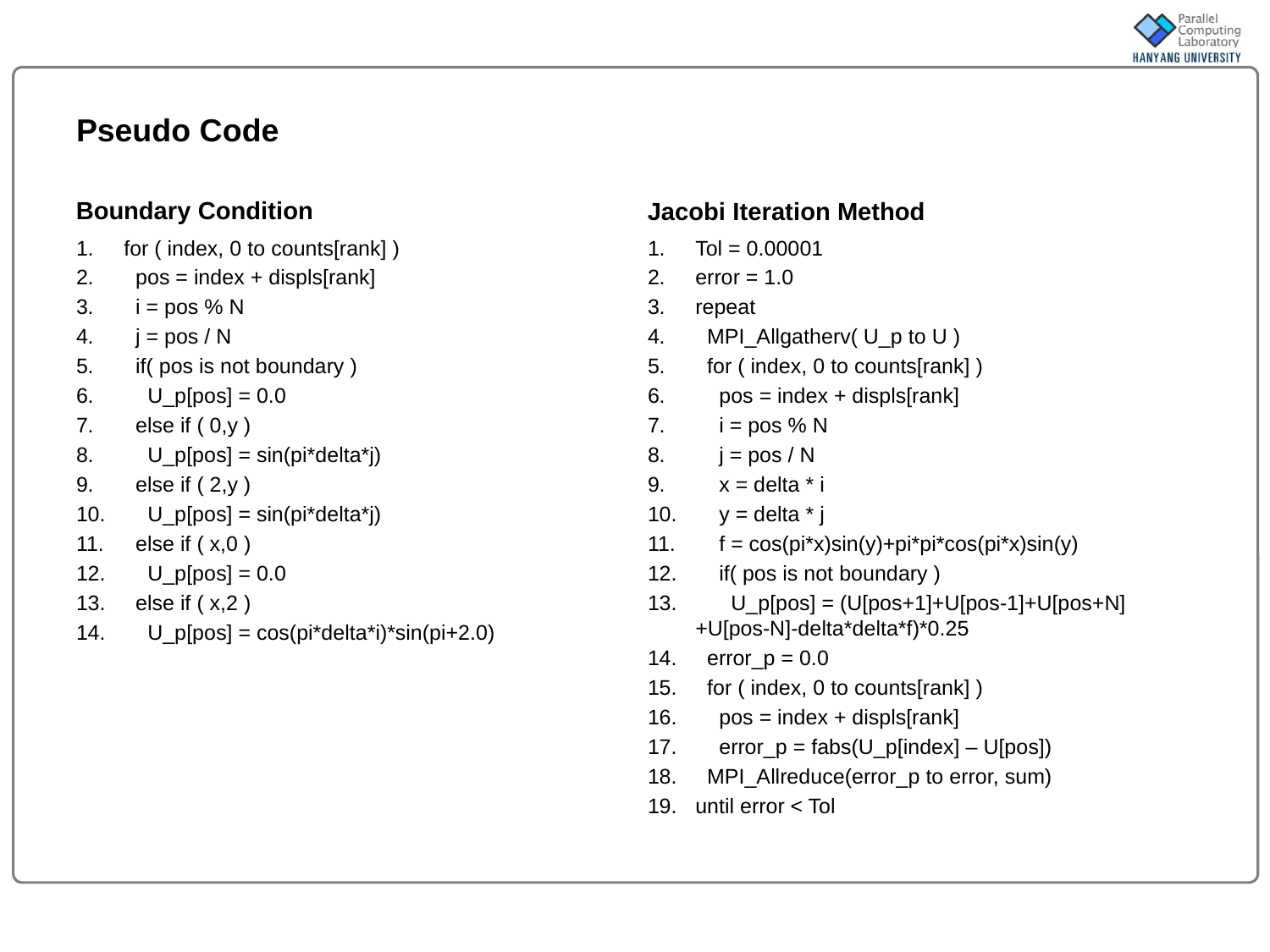

# Pseudo Code
Boundary Condition
Jacobi Iteration Method
for ( index, 0 to counts[rank] )
  pos = index + displs[rank]
  i = pos % N
  j = pos / N
  if( pos is not boundary )
    U_p[pos] = 0.0
  else if ( 0,y )
    U_p[pos] = sin(pi*delta*j)
  else if ( 2,y )
    U_p[pos] = sin(pi*delta*j)
  else if ( x,0 )
    U_p[pos] = 0.0
  else if ( x,2 )
    U_p[pos] = cos(pi*delta*i)*sin(pi+2.0)
Tol = 0.00001
error = 1.0
repeat
  MPI_Allgatherv( U_p to U )
  for ( index, 0 to counts[rank] )
    pos = index + displs[rank]
    i = pos % N
    j = pos / N
    x = delta * i
    y = delta * j
    f = cos(pi*x)sin(y)+pi*pi*cos(pi*x)sin(y)
    if( pos is not boundary )
      U_p[pos] = (U[pos+1]+U[pos-1]+U[pos+N]+U[pos-N]-delta*delta*f)*0.25
  error_p = 0.0
  for ( index, 0 to counts[rank] )
    pos = index + displs[rank]
    error_p = fabs(U_p[index] – U[pos])
  MPI_Allreduce(error_p to error, sum)
until error < Tol